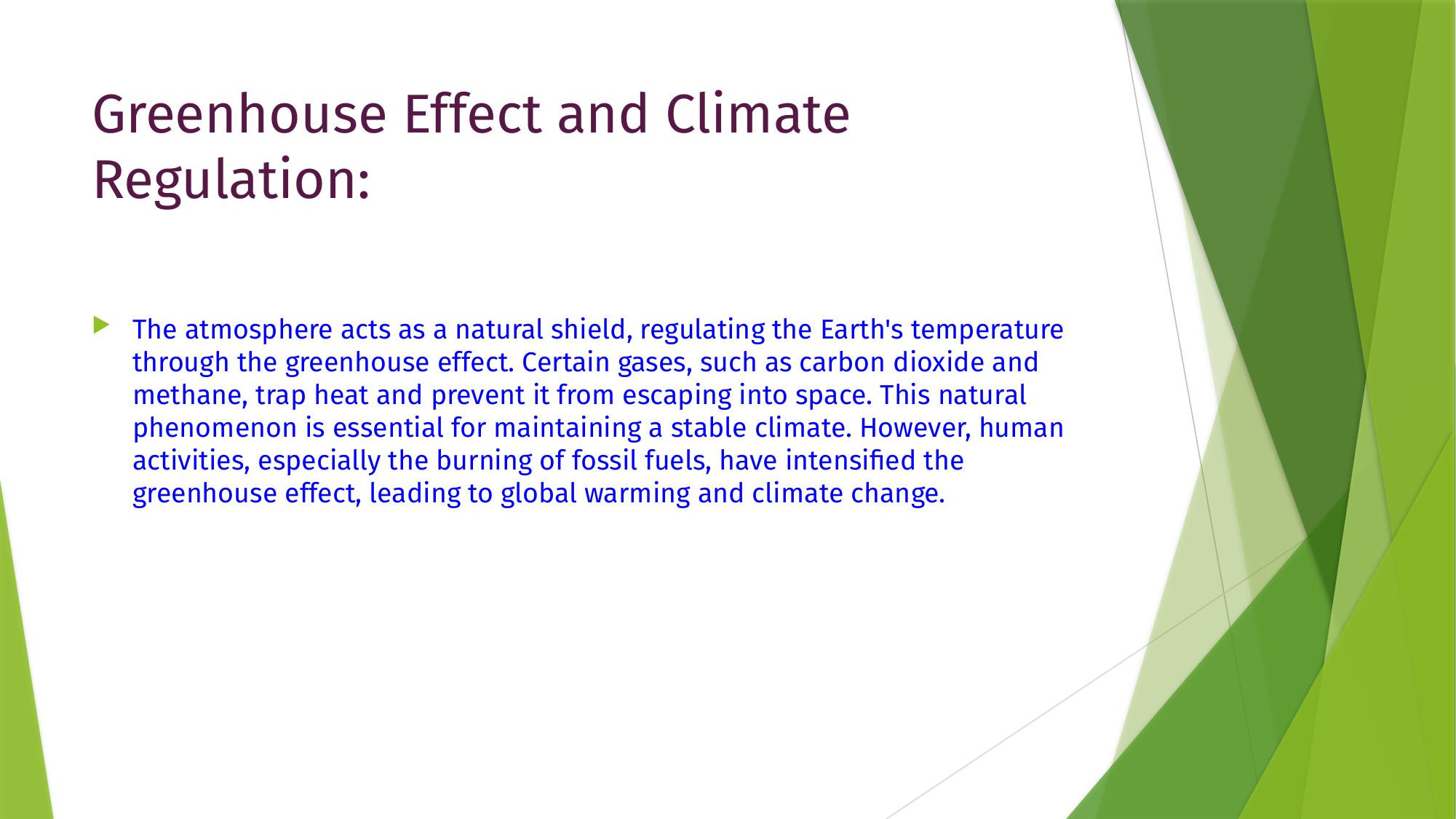

# Greenhouse Effect and Climate Regulation:

The atmosphere acts as a natural shield, regulating the Earth's temperature through the greenhouse effect. Certain gases, such as carbon dioxide and methane, trap heat and prevent it from escaping into space. This natural phenomenon is essential for maintaining a stable climate. However, human activities, especially the burning of fossil fuels, have intensified the greenhouse effect, leading to global warming and climate change.